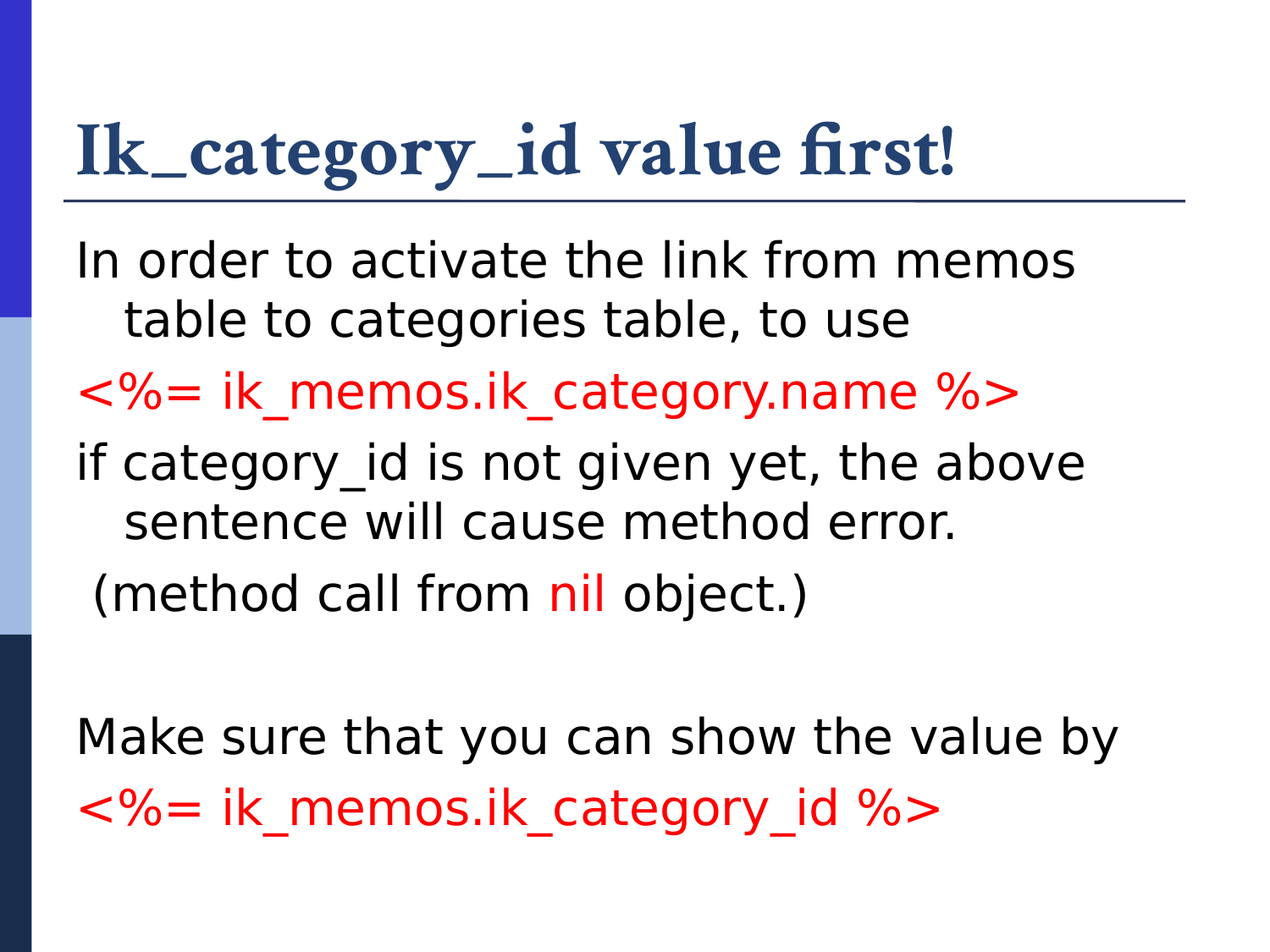

# Ik_category_id value first!
In order to activate the link from memos table to categories table, to use
<%= ik_memos.ik_category.name %>
if category_id is not given yet, the above sentence will cause method error.
 (method call from nil object.)

Make sure that you can show the value by
<%= ik_memos.ik_category_id %>